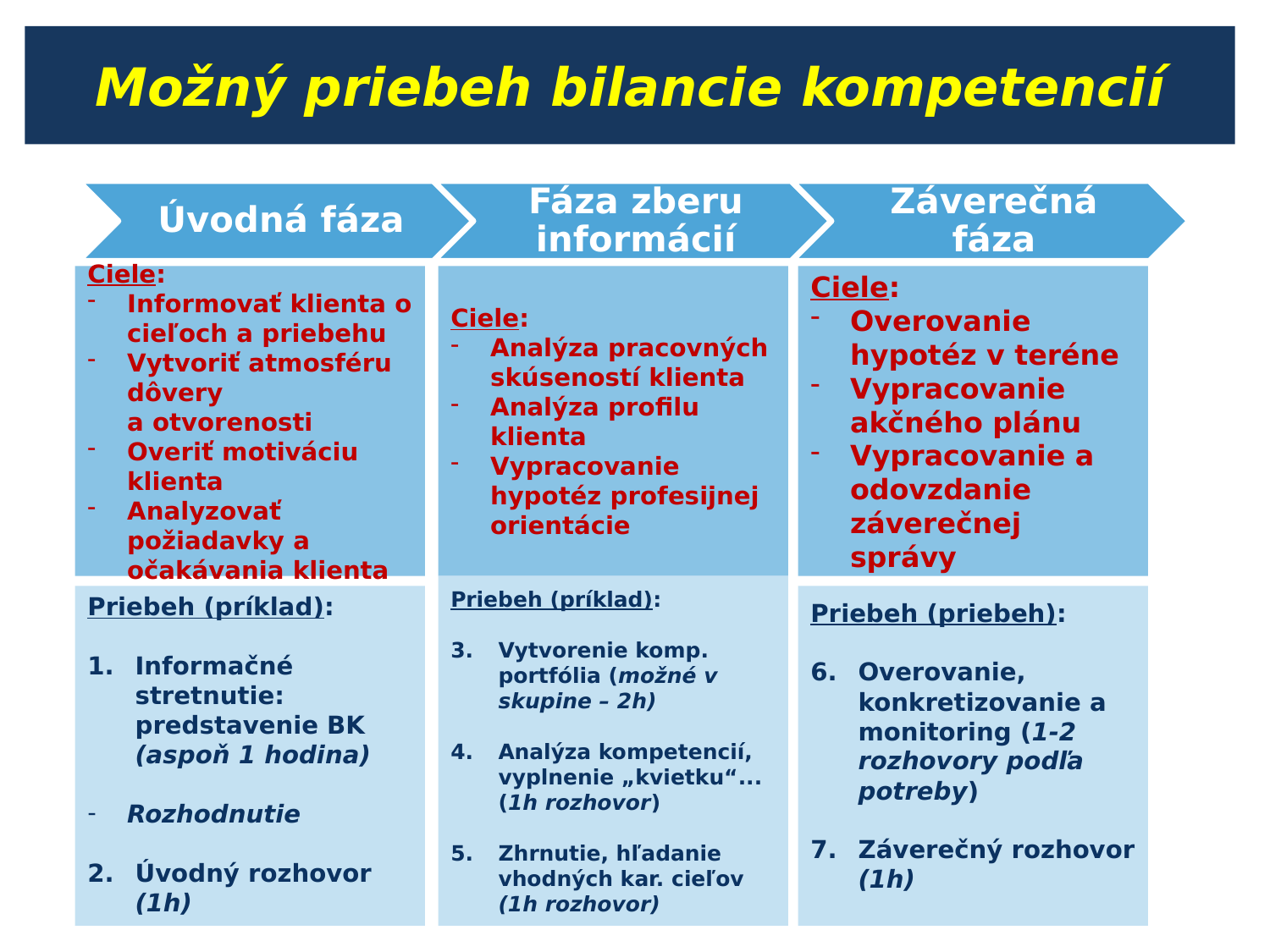

Možný priebeh bilancie kompetencií
Úvodná fáza
Fáza zberu informácií
Záverečná fáza
Ciele:
Informovať klienta o cieľoch a priebehu
Vytvoriť atmosféru dôvery a otvorenosti
Overiť motiváciu klienta
Analyzovať požiadavky a očakávania klienta
Ciele:
Analýza pracovných skúseností klienta
Analýza profilu klienta
Vypracovanie hypotéz profesijnej orientácie
Ciele:
Overovanie hypotéz v teréne
Vypracovanie akčného plánu
Vypracovanie a odovzdanie záverečnej správy

Priebeh (príklad):

Vytvorenie komp. portfólia (možné v skupine – 2h)

Analýza kompetencií, vyplnenie „kvietku“... (1h rozhovor)

Zhrnutie, hľadanie vhodných kar. cieľov (1h rozhovor)

Priebeh (príklad):

Informačné stretnutie: predstavenie BK  (aspoň 1 hodina)

Rozhodnutie

Úvodný rozhovor (1h)

Priebeh (priebeh):

Overovanie, konkretizovanie a monitoring (1-2 rozhovory podľa potreby)

Záverečný rozhovor (1h)